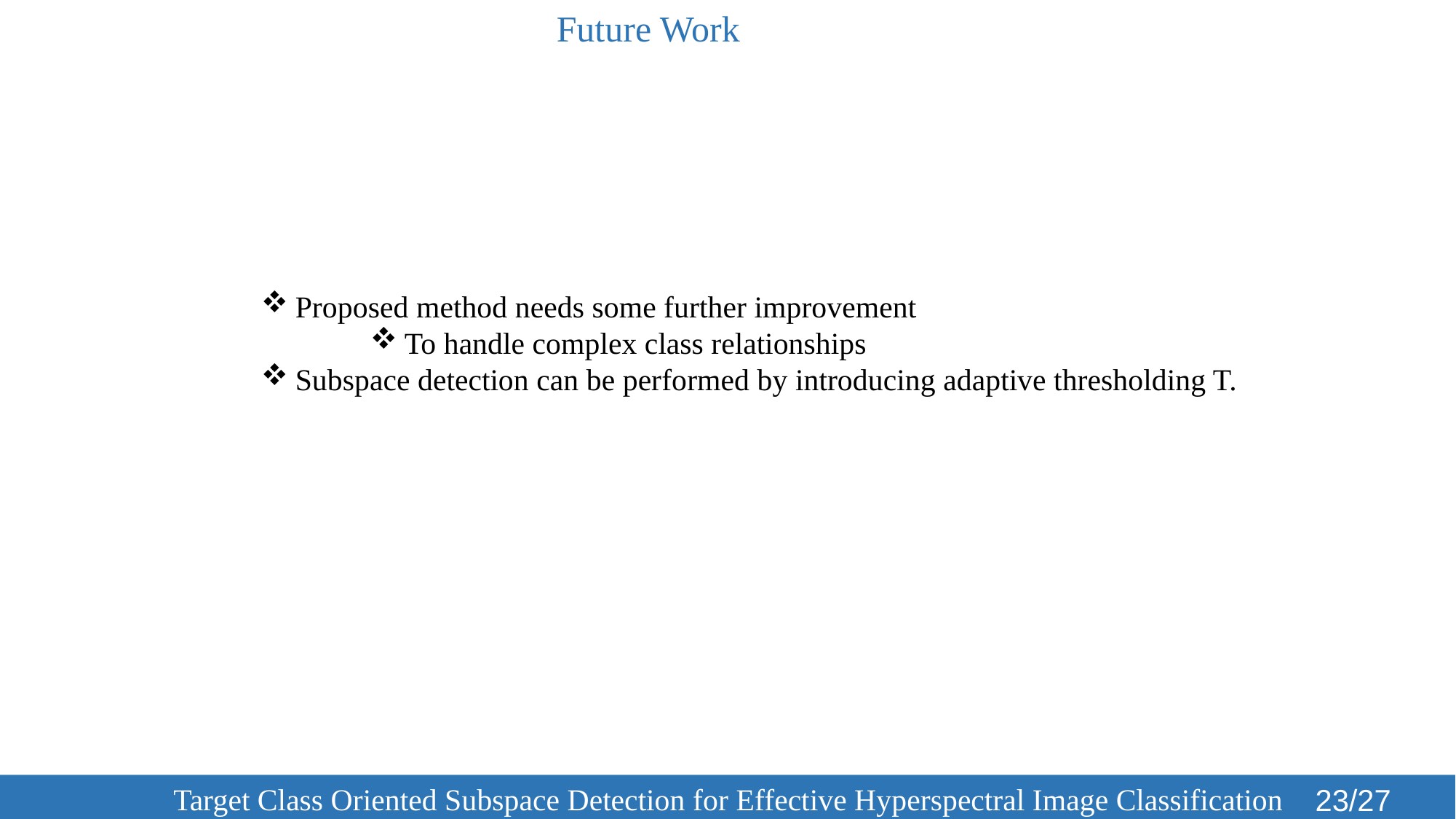

Future Work
Proposed method needs some further improvement
To handle complex class relationships
Subspace detection can be performed by introducing adaptive thresholding T.
	       Target Class Oriented Subspace Detection for Effective Hyperspectral Image Classification
23/27